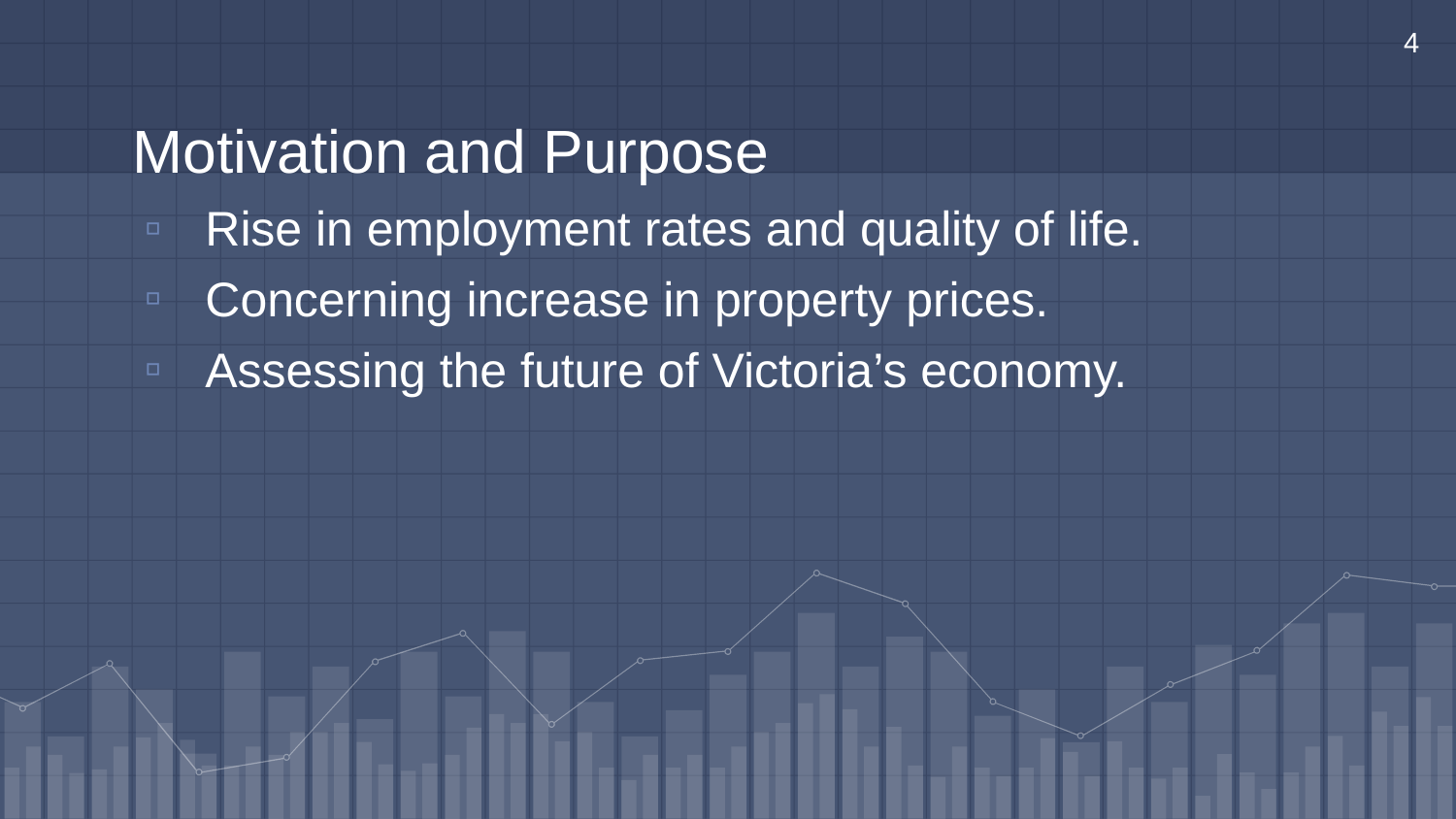

4
# Motivation and Purpose
Rise in employment rates and quality of life.
Concerning increase in property prices.
Assessing the future of Victoria’s economy.